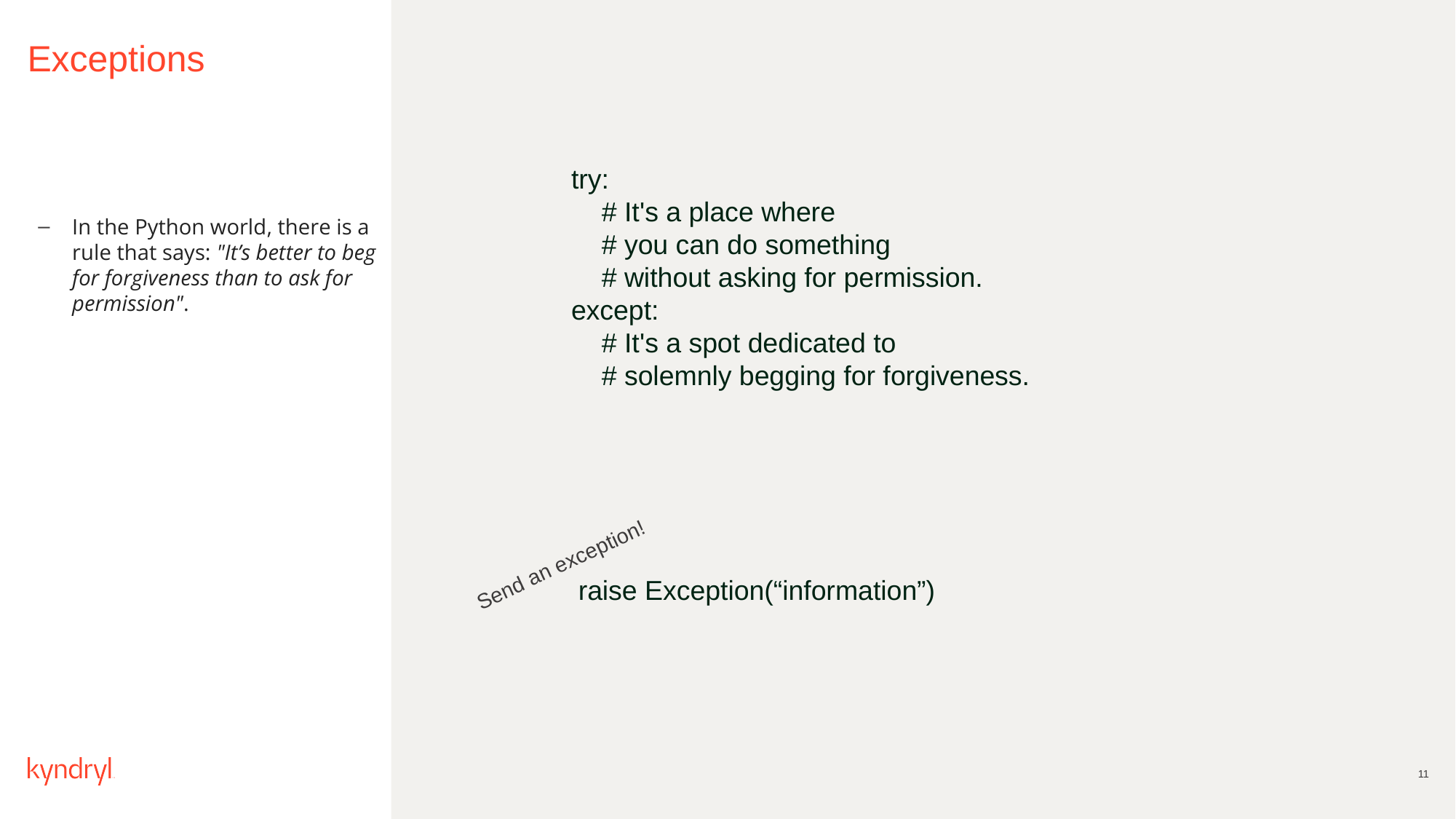

# Exceptions
try:
    # It's a place where
    # you can do something
    # without asking for permission.
except:
    # It's a spot dedicated to
    # solemnly begging for forgiveness.
In the Python world, there is a rule that says: "It’s better to beg for forgiveness than to ask for permission".
Send an exception!
raise Exception(“information”)
11